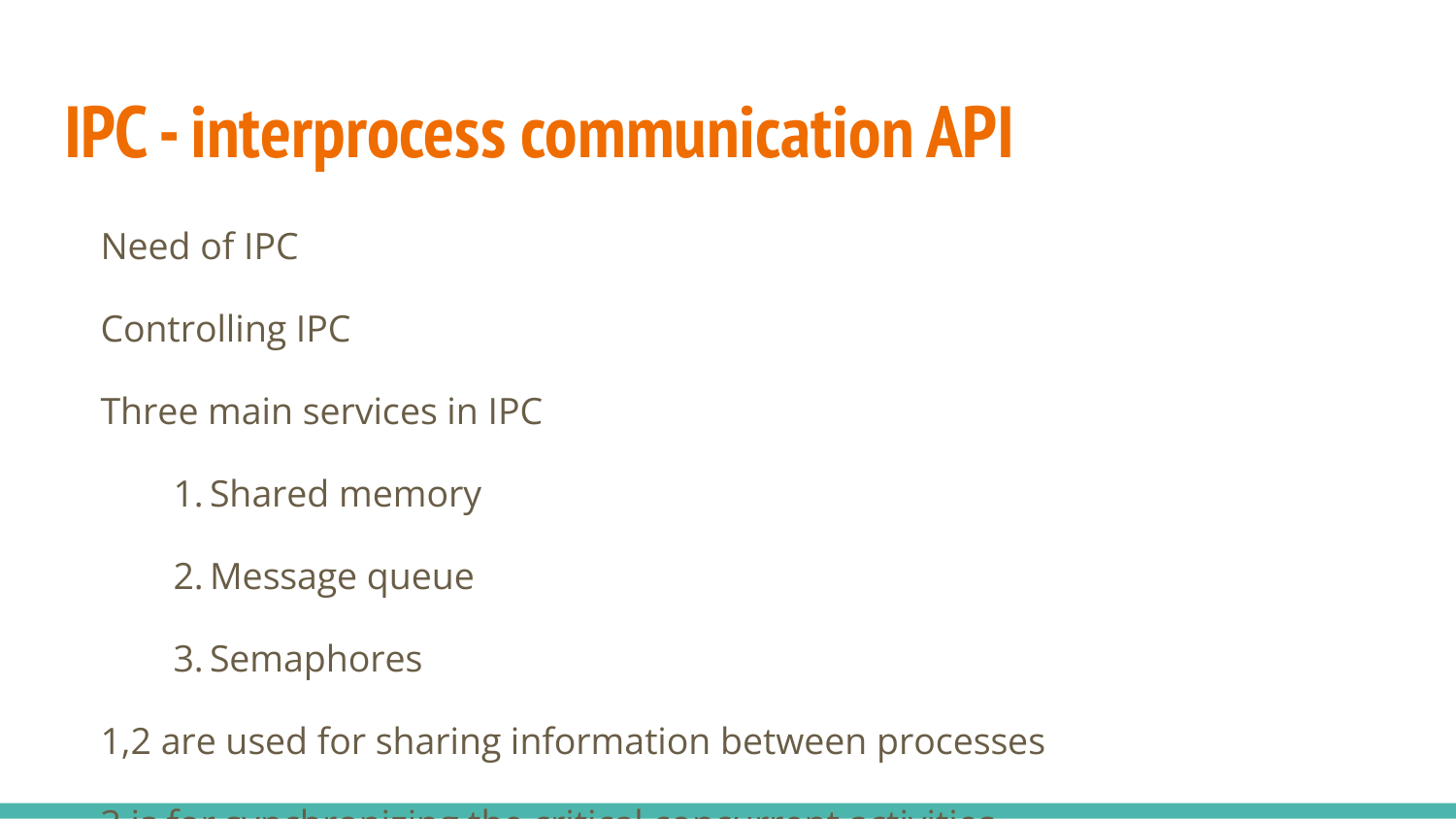

# IPC - interprocess communication API
Need of IPC
Controlling IPC
Three main services in IPC
Shared memory
Message queue
Semaphores
1,2 are used for sharing information between processes
3 is for synchronizing the critical concurrent activities